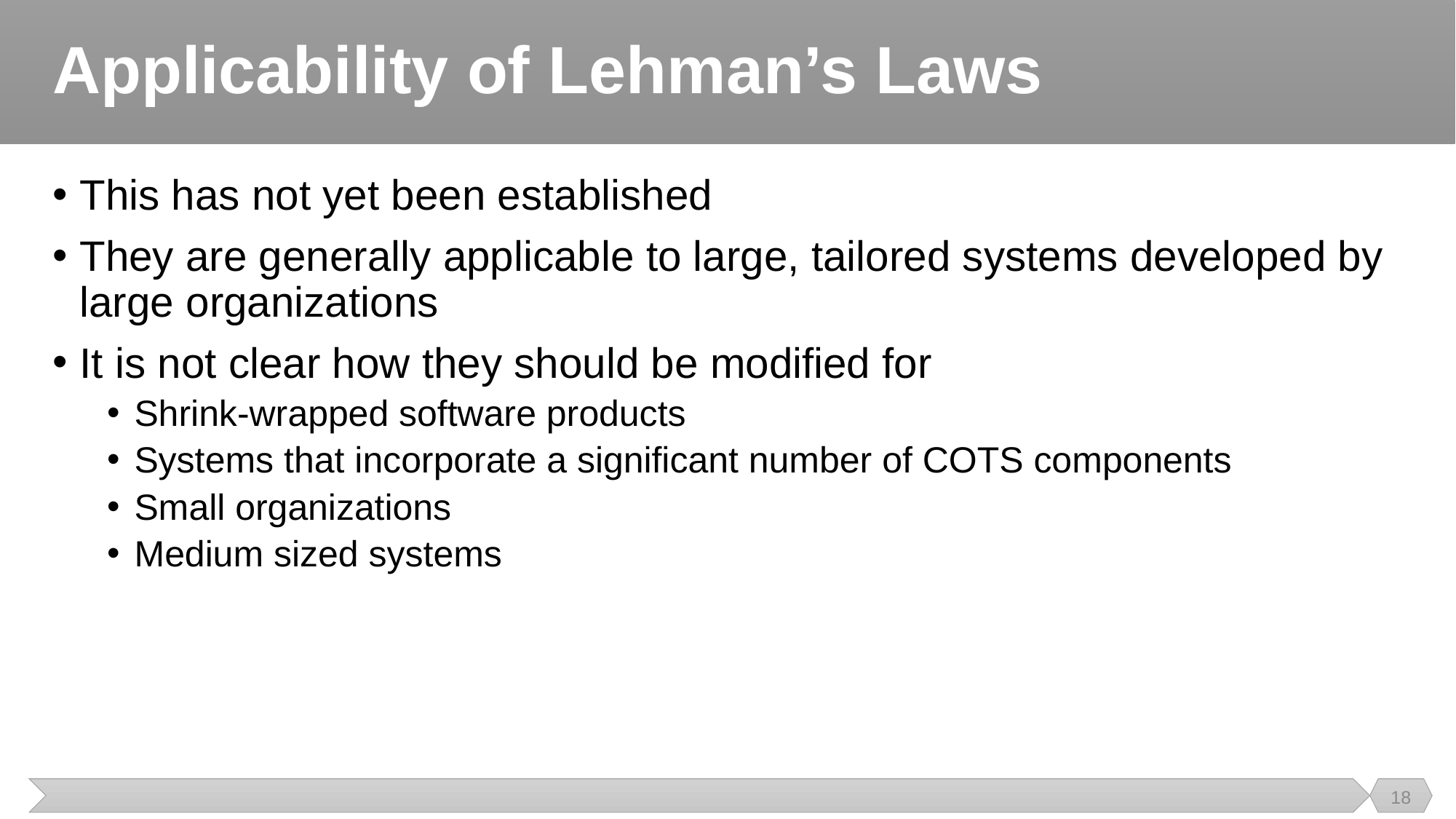

# Applicability of Lehman’s Laws
This has not yet been established
They are generally applicable to large, tailored systems developed by large organizations
It is not clear how they should be modified for
Shrink-wrapped software products
Systems that incorporate a significant number of COTS components
Small organizations
Medium sized systems
18